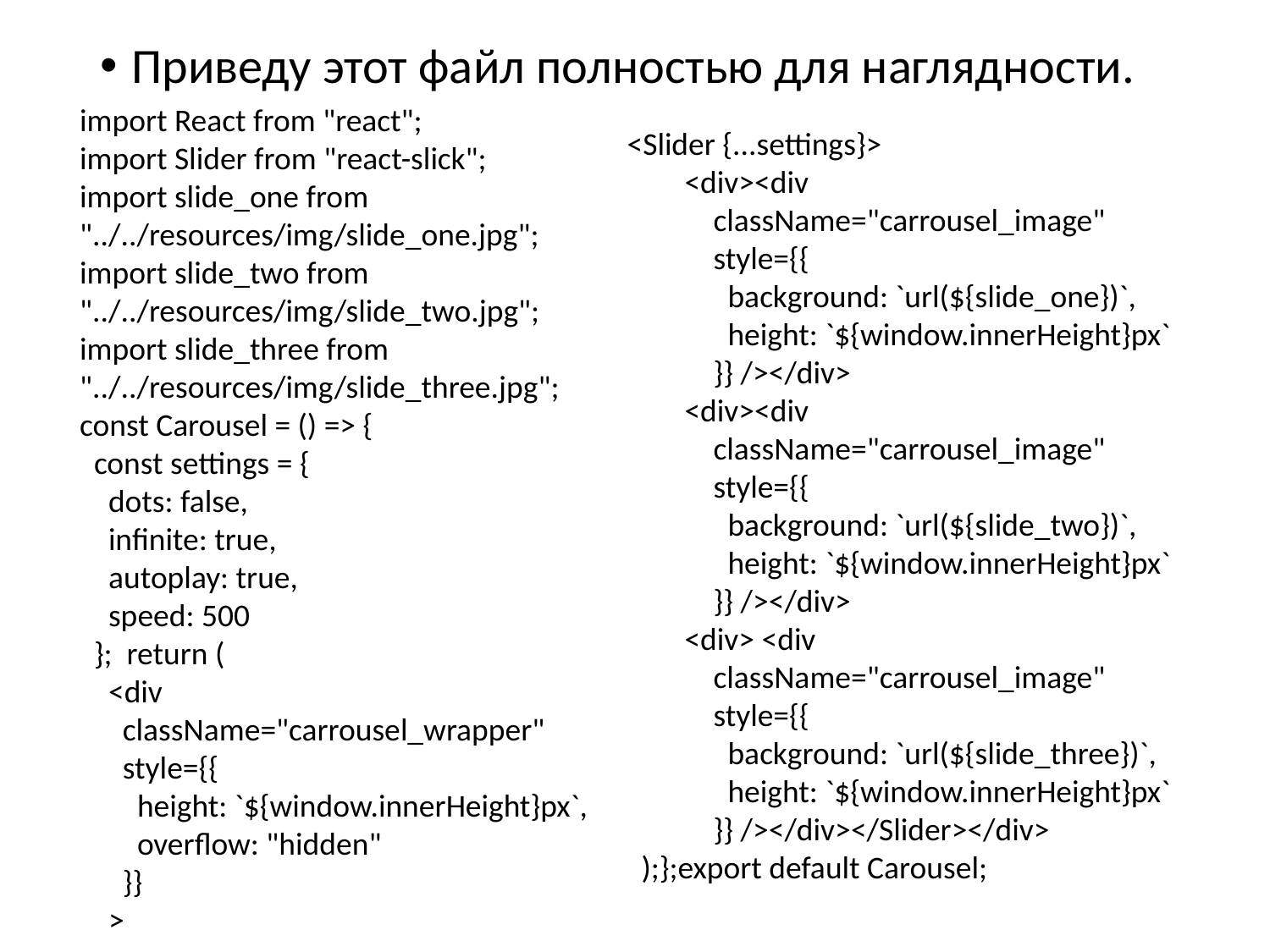

Приведу этот файл полностью для наглядности.

import React from "react";
import Slider from "react-slick";
import slide_one from "../../resources/img/slide_one.jpg";
import slide_two from "../../resources/img/slide_two.jpg";
import slide_three from "../../resources/img/slide_three.jpg";
const Carousel = () => {
  const settings = {
    dots: false,
    infinite: true,
    autoplay: true,
    speed: 500
  };  return (
    <div
      className="carrousel_wrapper"
      style={{
        height: `${window.innerHeight}px`,
        overflow: "hidden"
      }}
    >
<Slider {...settings}>
        <div><div
            className="carrousel_image"
            style={{
              background: `url(${slide_one})`,
              height: `${window.innerHeight}px`
            }} /></div>
        <div><div
            className="carrousel_image"
            style={{
              background: `url(${slide_two})`,
              height: `${window.innerHeight}px`
            }} /></div>
        <div> <div
            className="carrousel_image"
            style={{
              background: `url(${slide_three})`,
              height: `${window.innerHeight}px`
            }} /></div></Slider></div>
  );};export default Carousel;